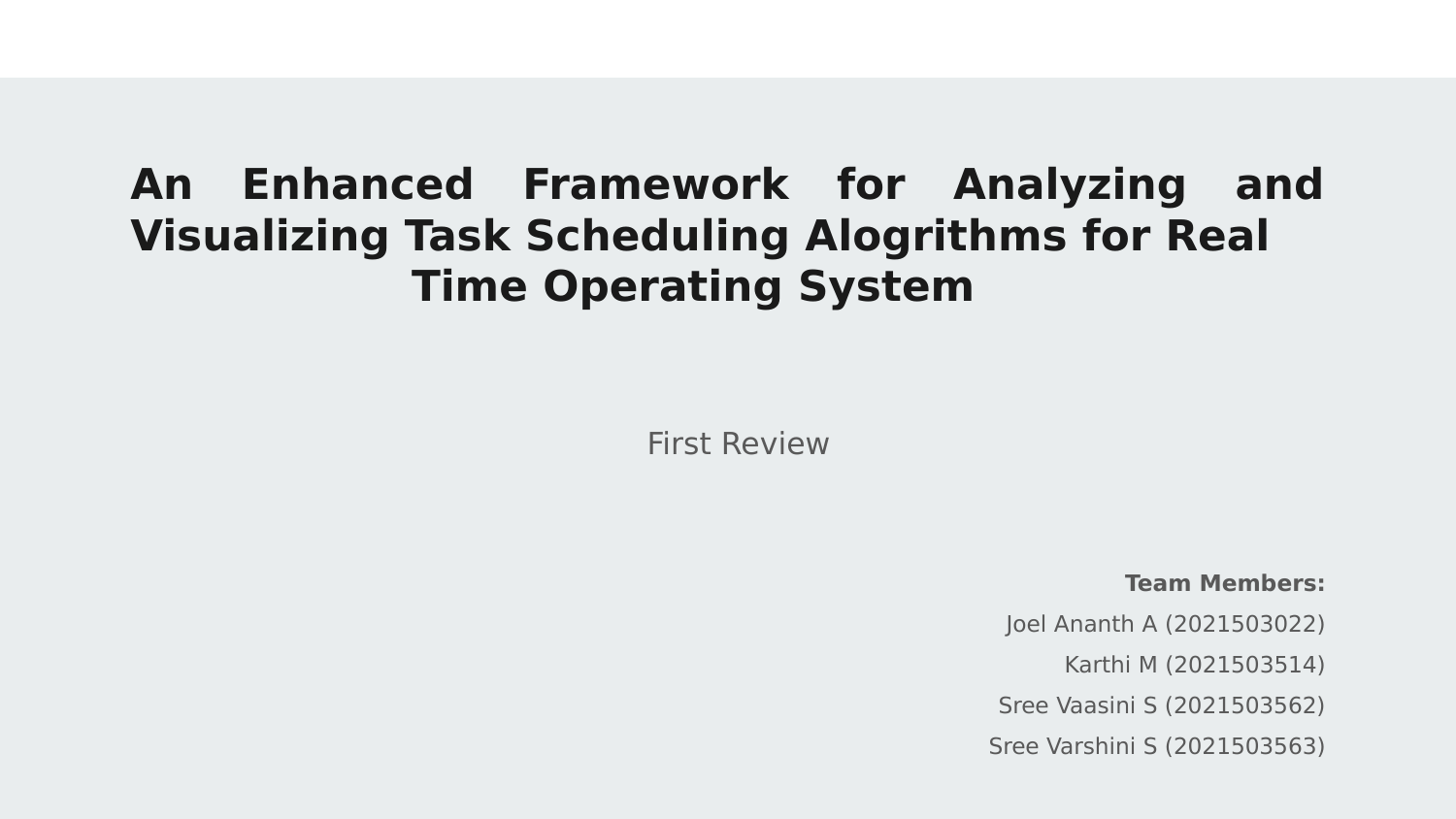

# An Enhanced Framework for Analyzing and Visualizing Task Scheduling Alogrithms for Real
                   Time Operating System
First Review
Team Members:
Joel Ananth A (2021503022)
Karthi M (2021503514)
Sree Vaasini S (2021503562)
Sree Varshini S (2021503563)